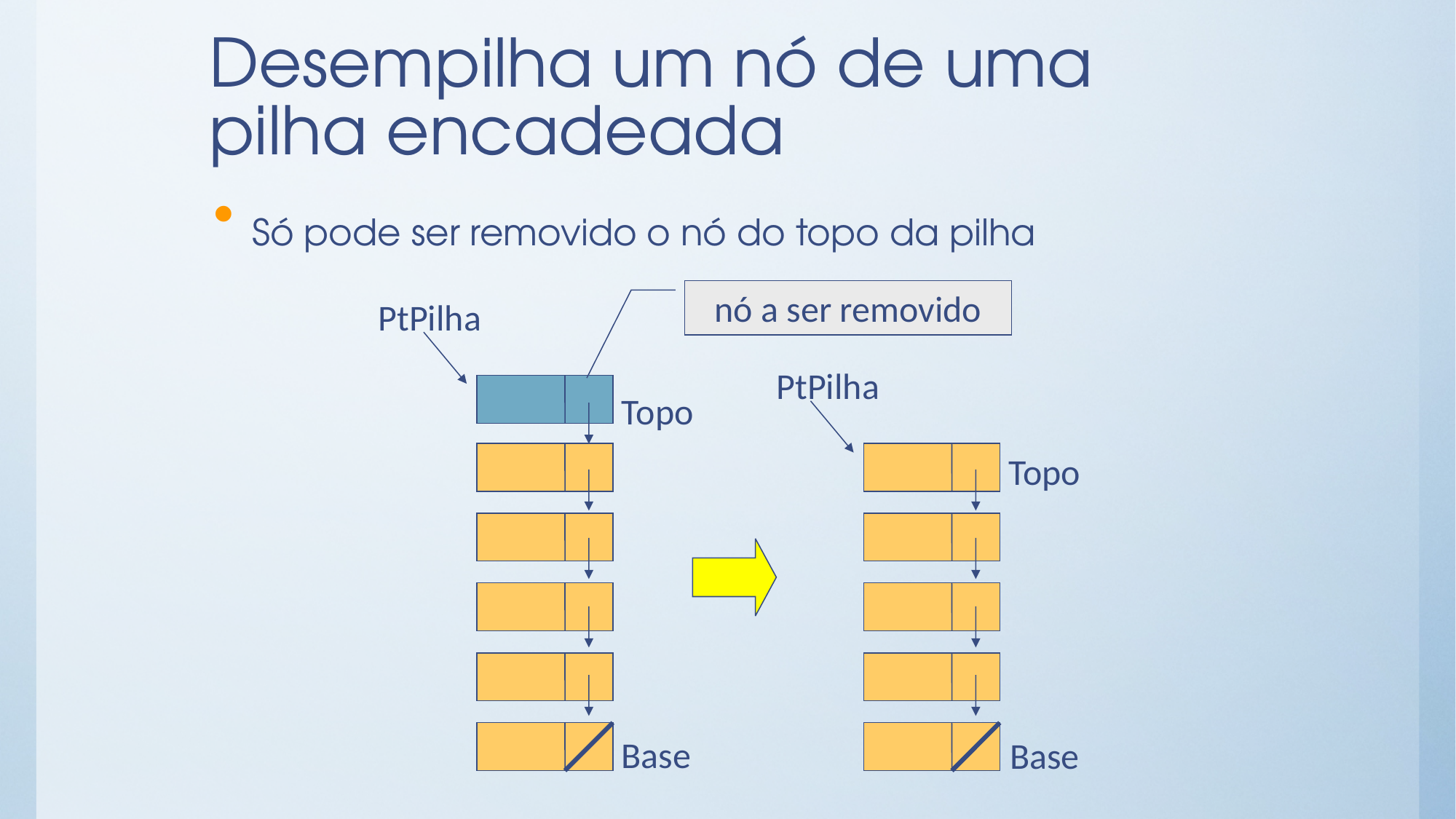

# Desempilha um nó de uma pilha encadeada
 Só pode ser removido o nó do topo da pilha
nó a ser removido
PtPilha

PtPilha

Topo

Topo

Base
Base